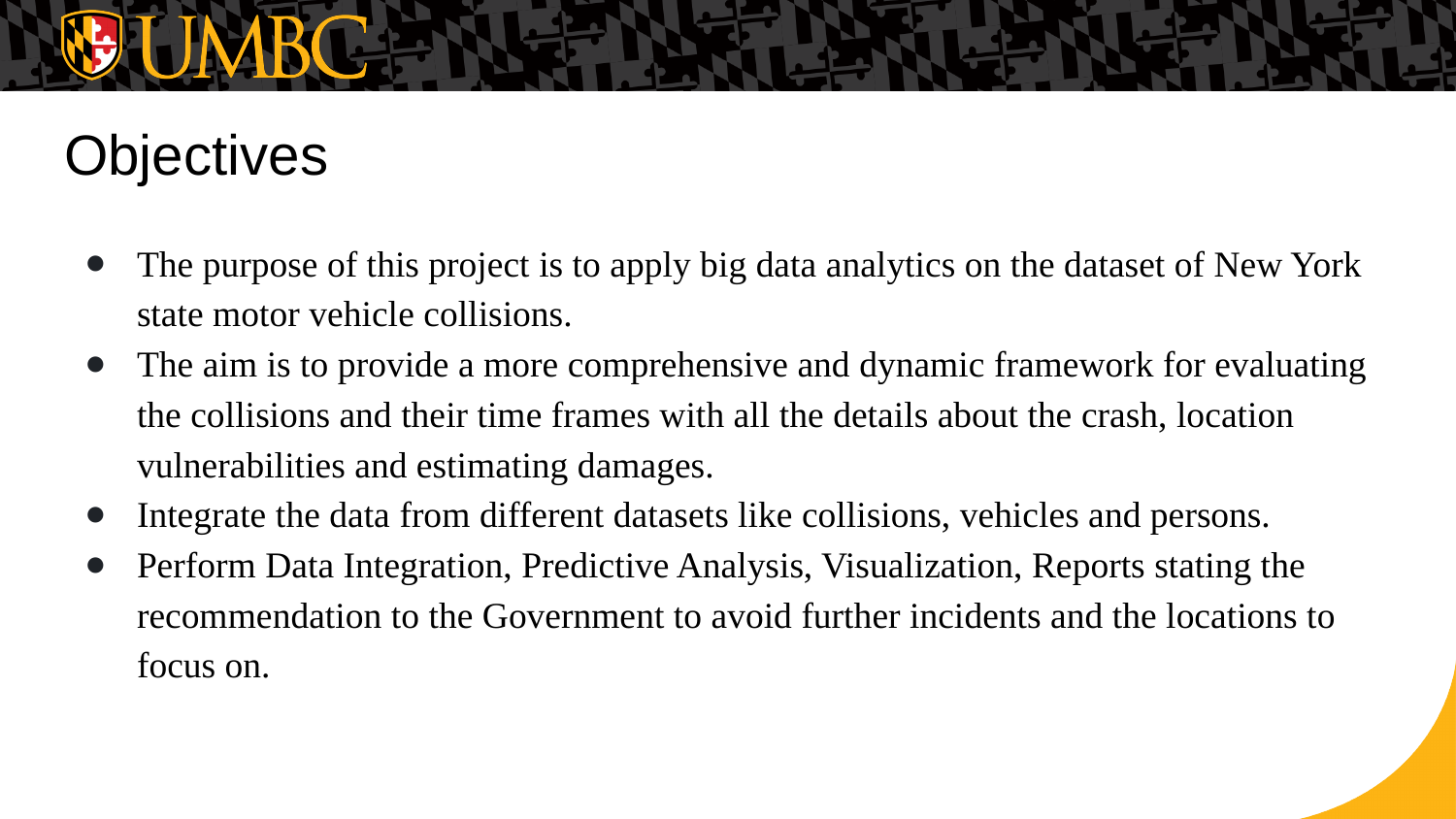

# Objectives
The purpose of this project is to apply big data analytics on the dataset of New York state motor vehicle collisions.
The aim is to provide a more comprehensive and dynamic framework for evaluating the collisions and their time frames with all the details about the crash, location vulnerabilities and estimating damages.
Integrate the data from different datasets like collisions, vehicles and persons.
Perform Data Integration, Predictive Analysis, Visualization, Reports stating the recommendation to the Government to avoid further incidents and the locations to focus on.